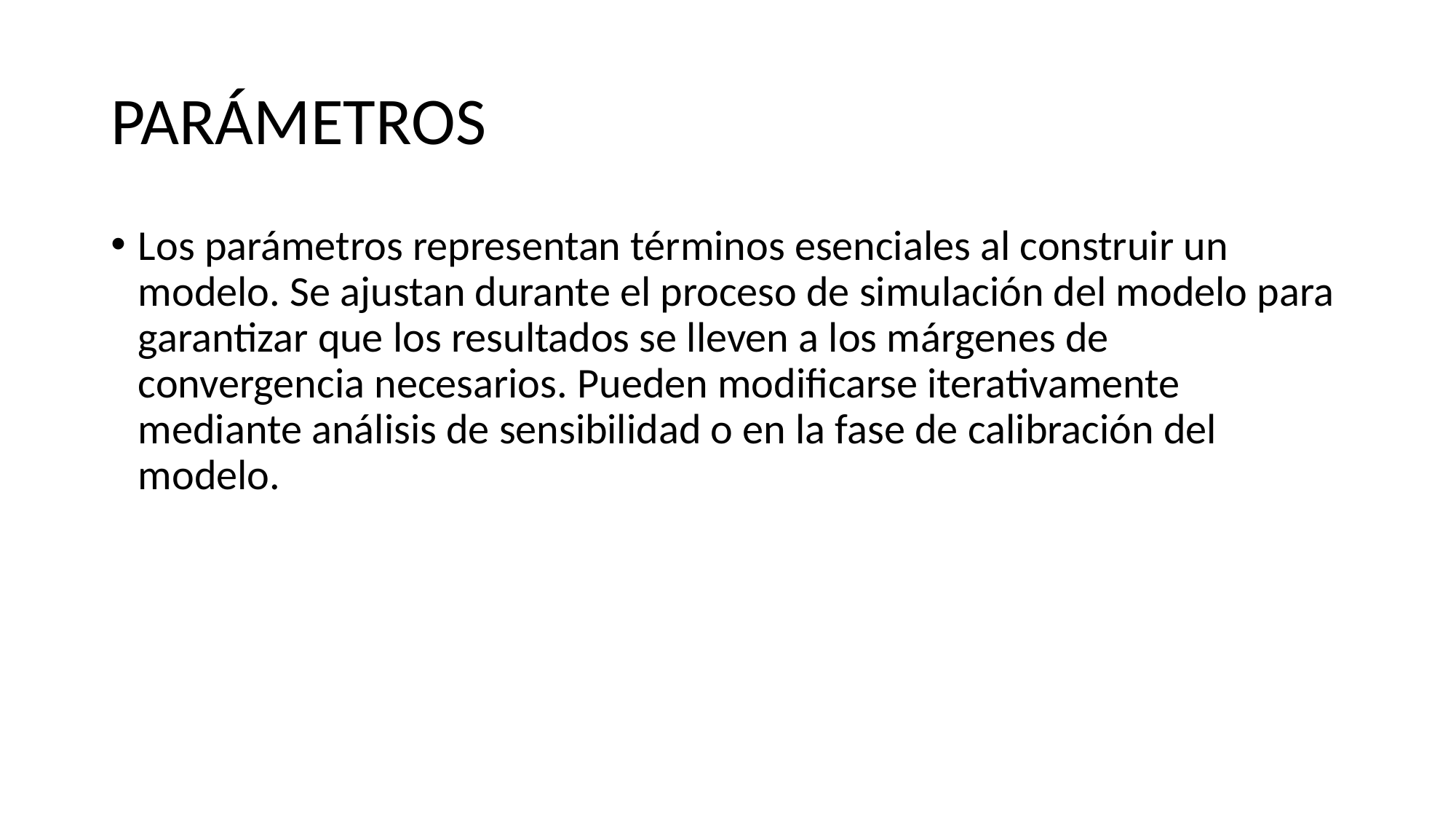

# PARÁMETROS
Los parámetros representan términos esenciales al construir un modelo. Se ajustan durante el proceso de simulación del modelo para garantizar que los resultados se lleven a los márgenes de convergencia necesarios. Pueden modificarse iterativamente mediante análisis de sensibilidad o en la fase de calibración del modelo.